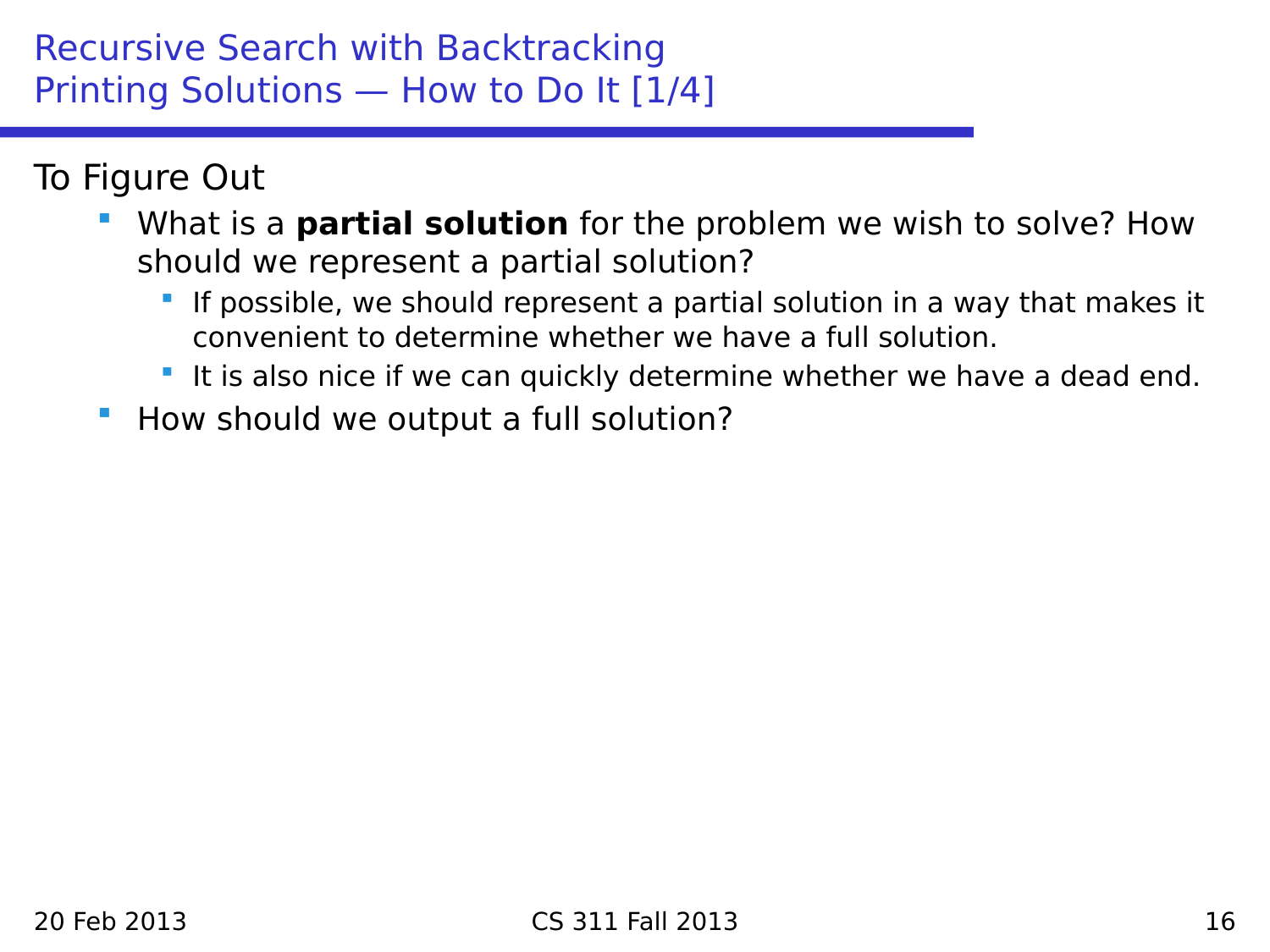

# Recursive Search with Backtracking Printing Solutions — How to Do It [1/4]
To Figure Out
What is a partial solution for the problem we wish to solve? How should we represent a partial solution?
If possible, we should represent a partial solution in a way that makes it convenient to determine whether we have a full solution.
It is also nice if we can quickly determine whether we have a dead end.
How should we output a full solution?
20 Feb 2013
CS 311 Fall 2013
16